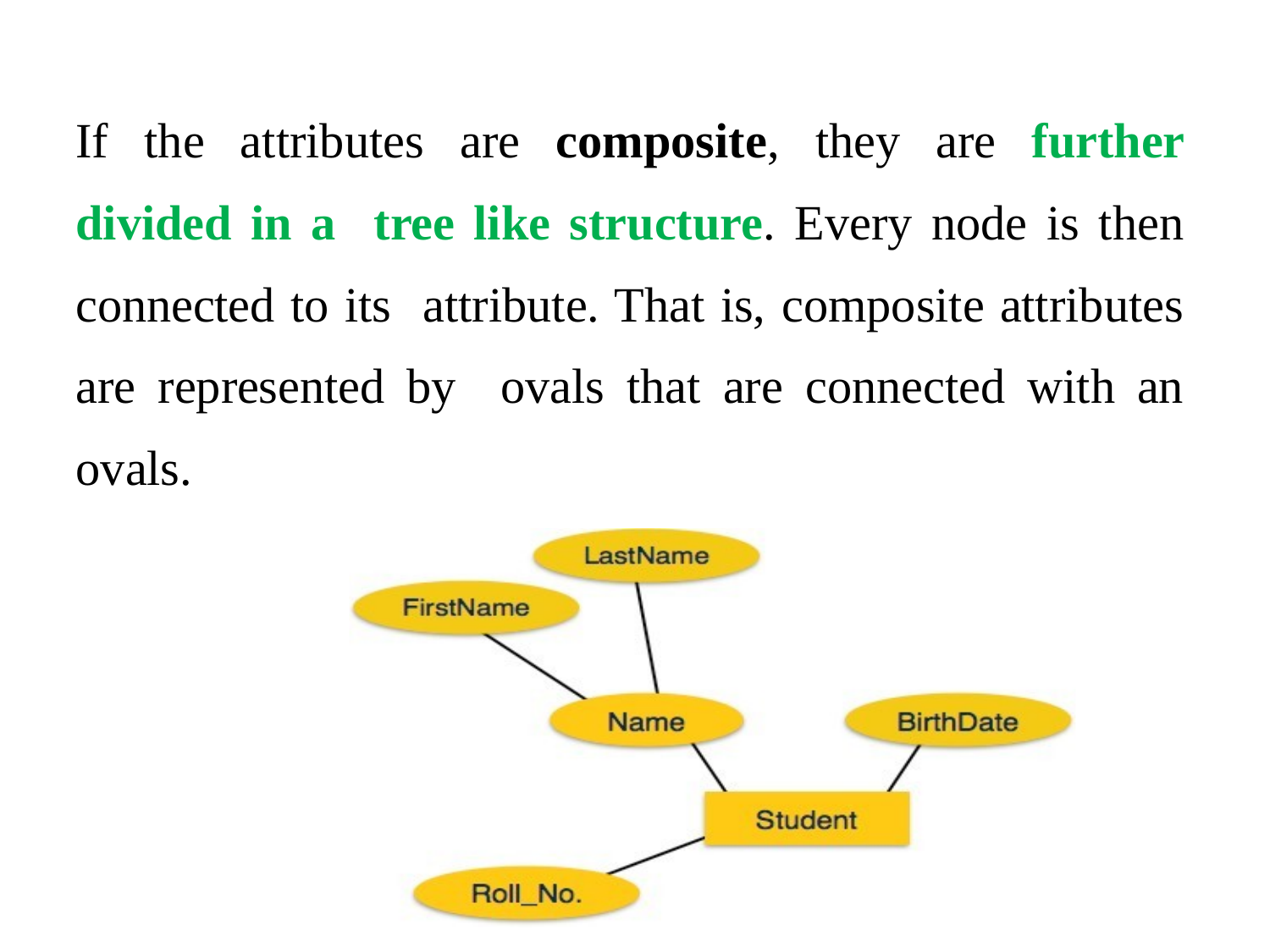

# If the attributes are composite, they are further divided in a  tree like structure. Every node is then connected to its  attribute. That is, composite attributes are represented by  ovals that are connected with an ovals.